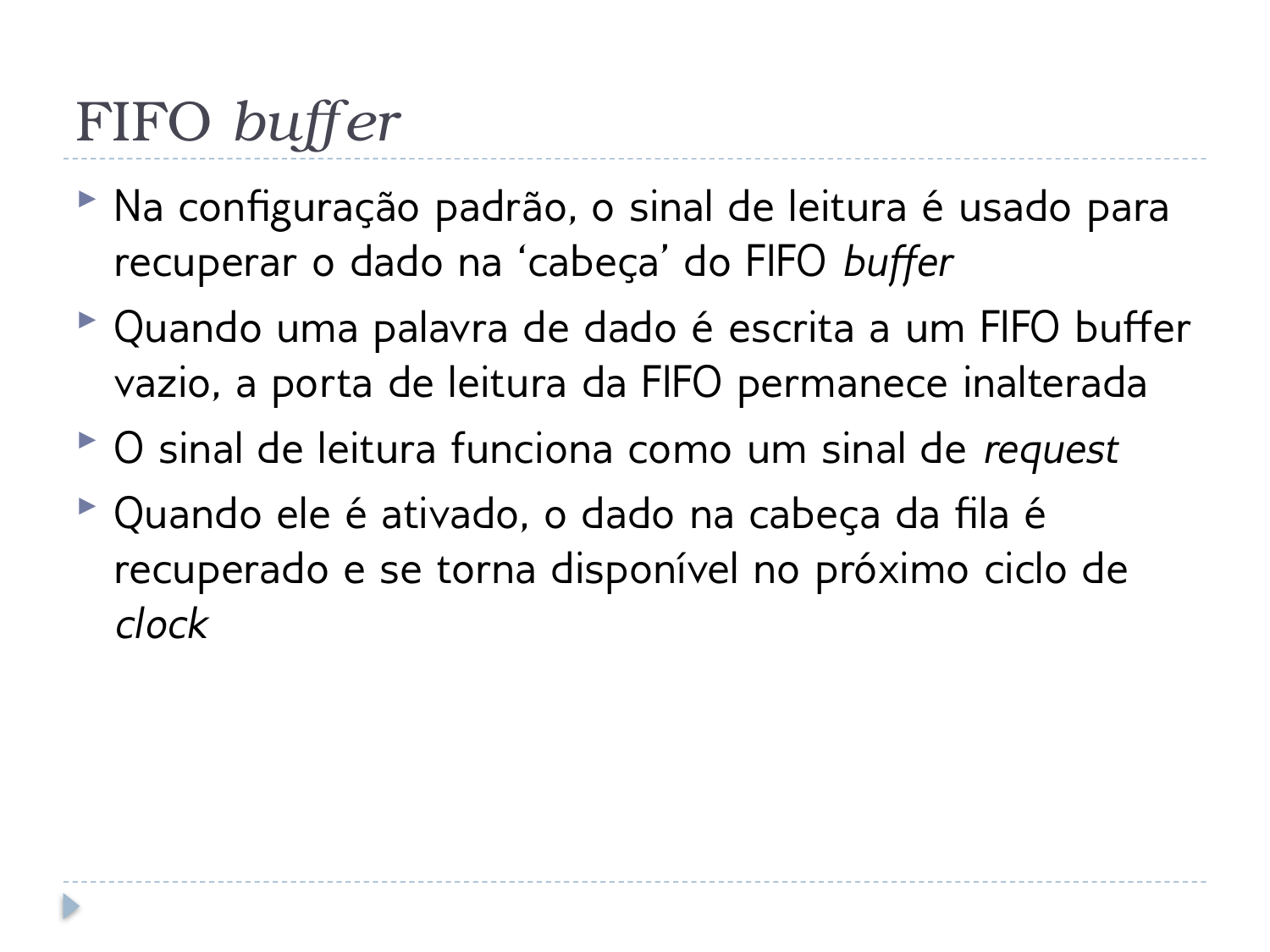

# FIFO buffer
Na configuração padrão, o sinal de leitura é usado para recuperar o dado na ‘cabeça’ do FIFO buffer
Quando uma palavra de dado é escrita a um FIFO buffer vazio, a porta de leitura da FIFO permanece inalterada
O sinal de leitura funciona como um sinal de request
Quando ele é ativado, o dado na cabeça da fila é recuperado e se torna disponível no próximo ciclo de clock